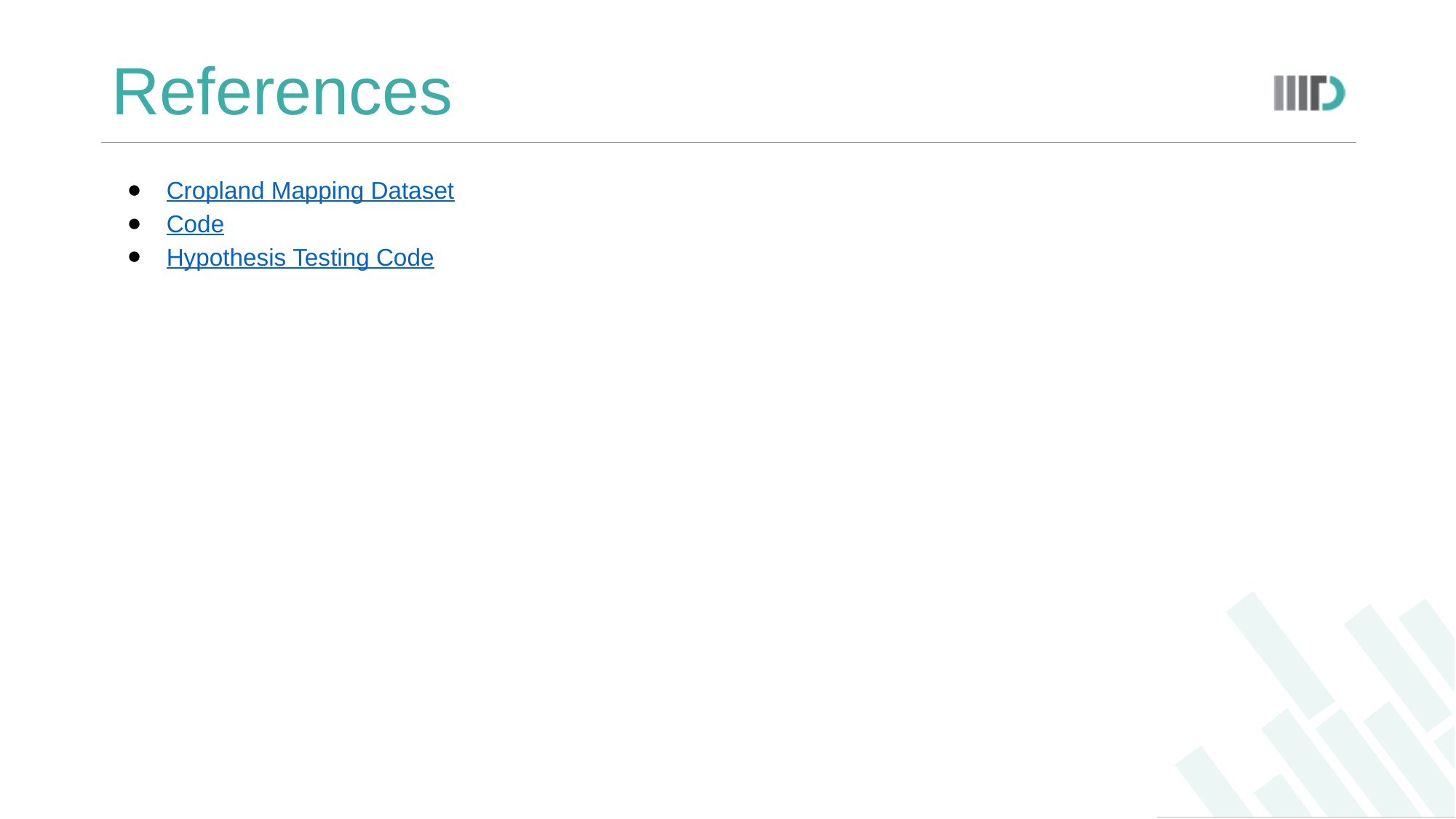

# References
Cropland Mapping Dataset
Code
Hypothesis Testing Code